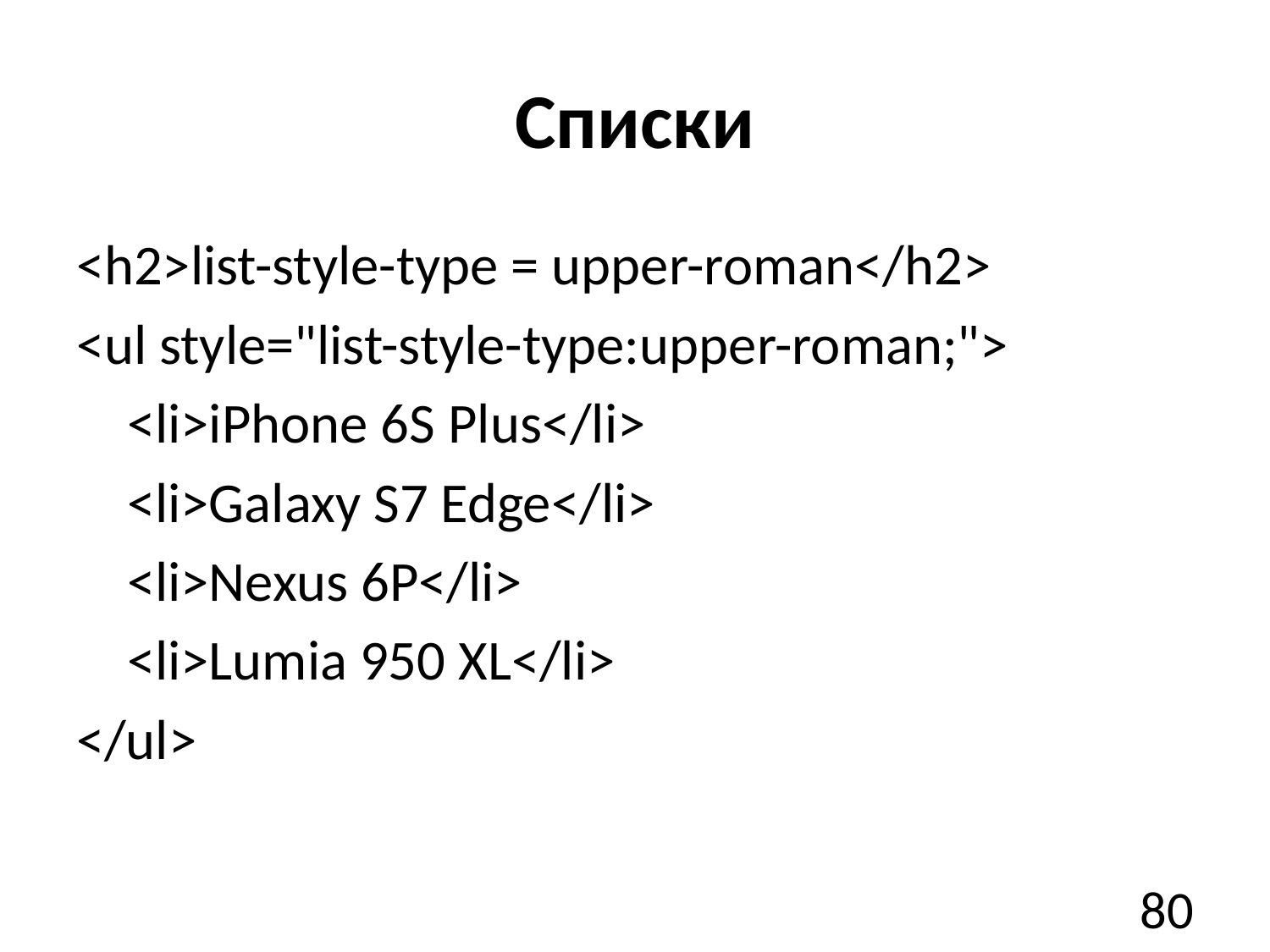

# Списки
<h2>list-style-type = upper-roman</h2>
<ul style="list-style-type:upper-roman;">
    <li>iPhone 6S Plus</li>
    <li>Galaxy S7 Edge</li>
    <li>Nexus 6P</li>
    <li>Lumia 950 XL</li>
</ul>

80